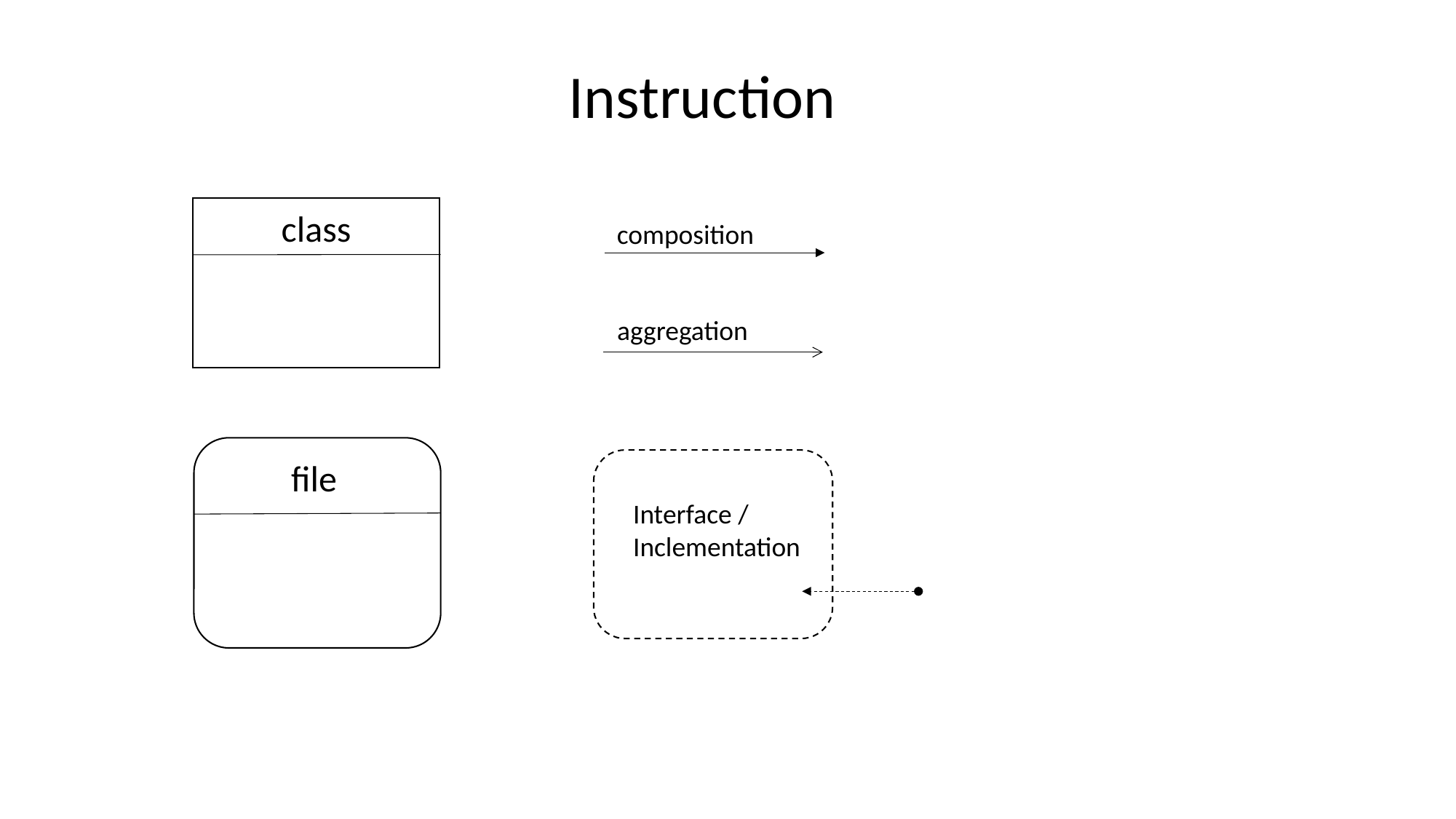

Instruction

class
composition
aggregation

file

Interface /
Inclementation